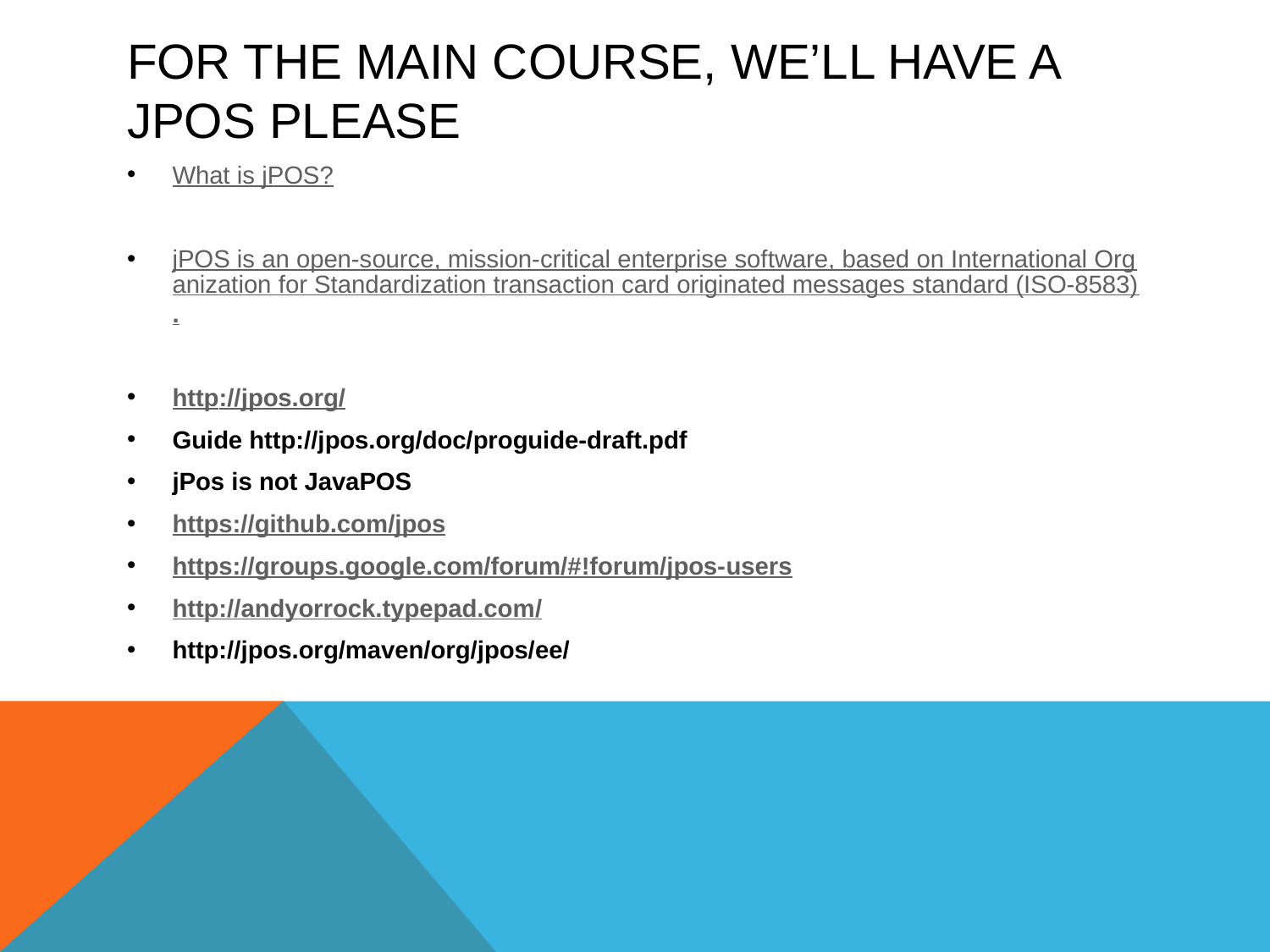

# For the main course, we’ll have a jpos please
What is jPOS?

jPOS is an open-source, mission-critical enterprise software, based on International Organization for Standardization transaction card originated messages standard (ISO-8583).

http://jpos.org/
Guide http://jpos.org/doc/proguide-draft.pdf
jPos is not JavaPOS
https://github.com/jpos
https://groups.google.com/forum/#!forum/jpos-users
http://andyorrock.typepad.com/
http://jpos.org/maven/org/jpos/ee/